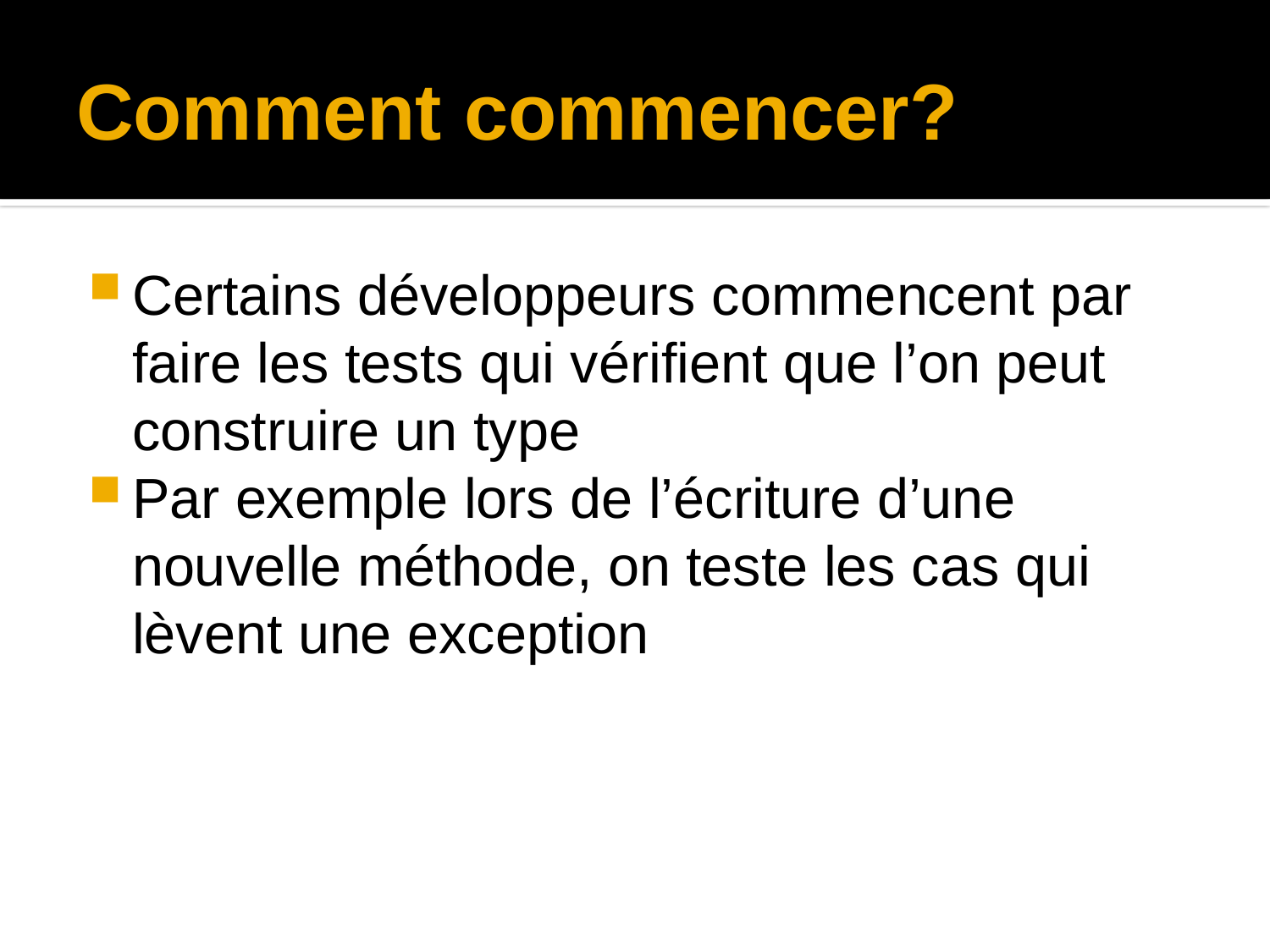

# Comment commencer?
Certains développeurs commencent par faire les tests qui vérifient que l’on peut construire un type
Par exemple lors de l’écriture d’une nouvelle méthode, on teste les cas qui lèvent une exception